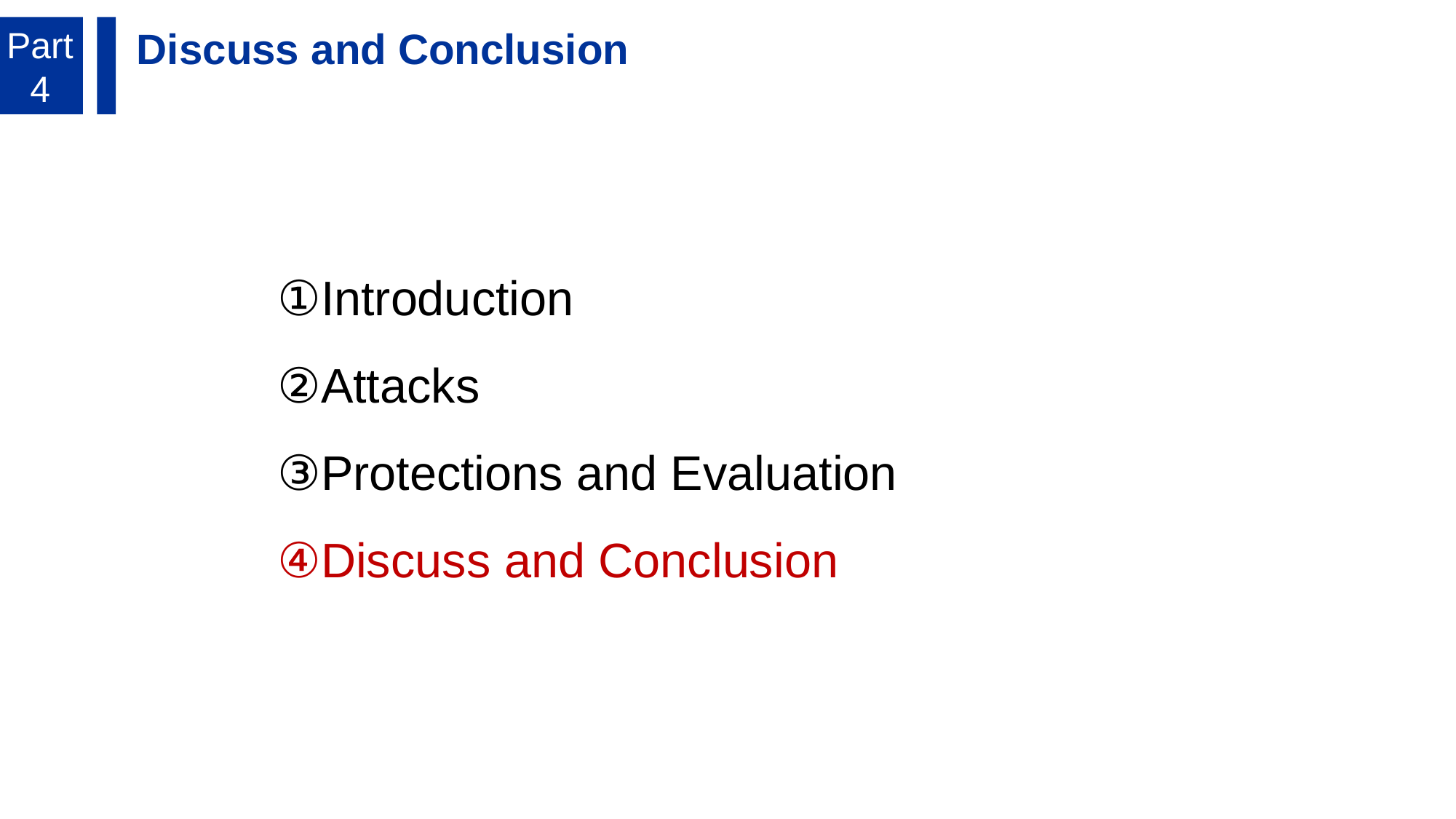

Part
4

Discuss and Conclusion
Introduction
Attacks
Protections and Evaluation
Discuss and Conclusion